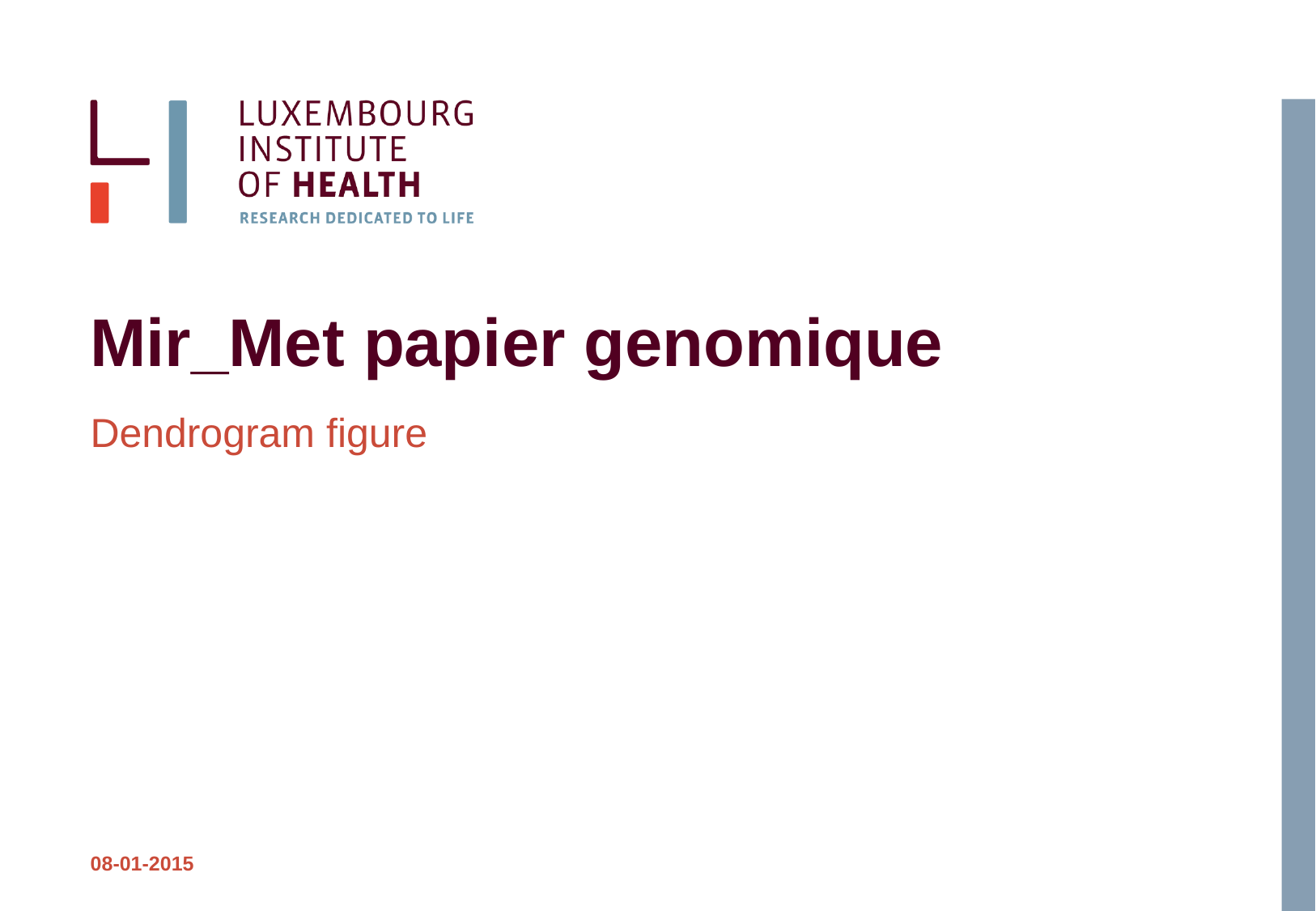

# Mir_Met papier genomique
Dendrogram figure
08-01-2015